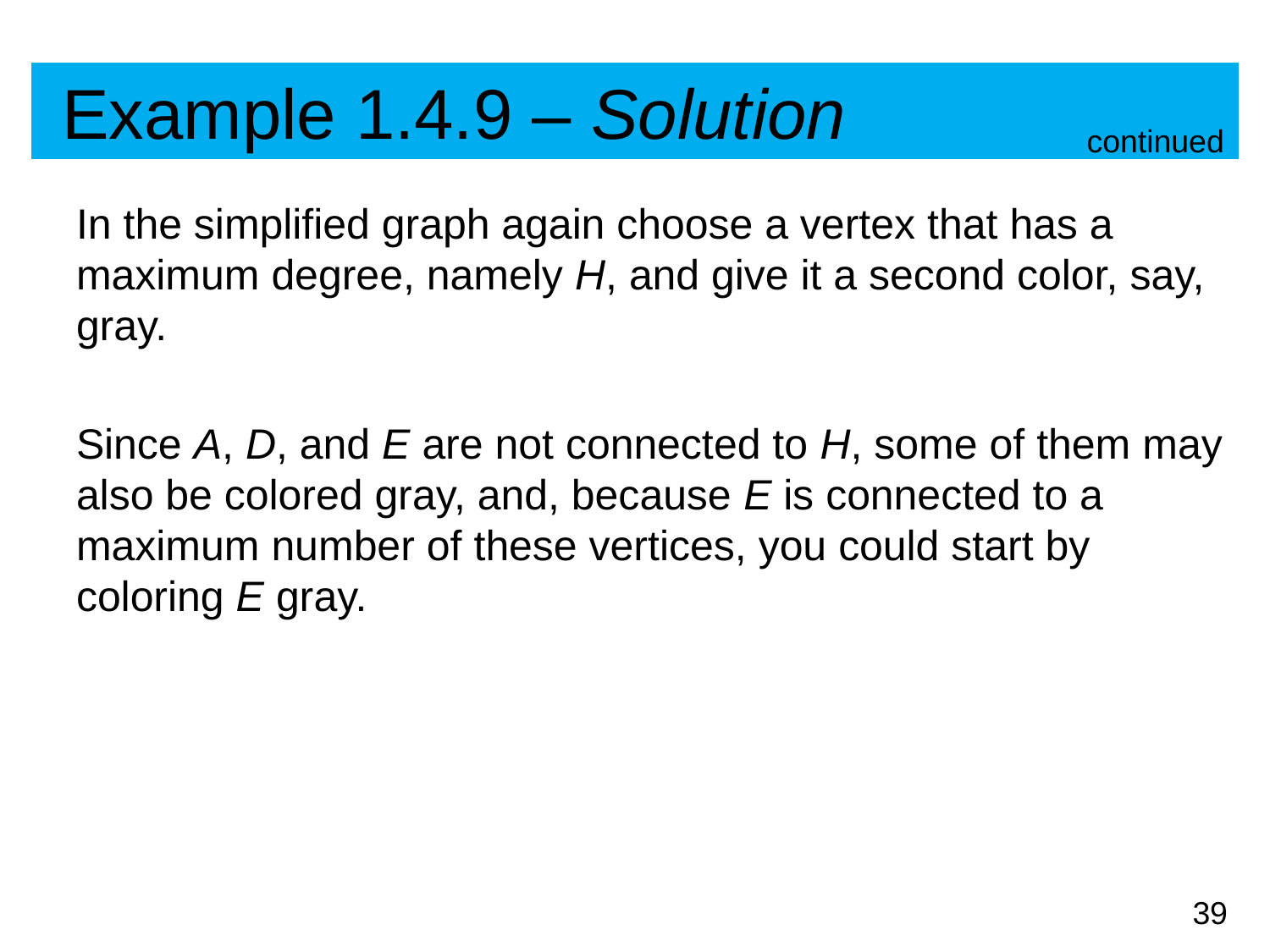

# Example 1.4.9 – Solution
continued
In the simplified graph again choose a vertex that has a maximum degree, namely H, and give it a second color, say, gray.

Since A, D, and E are not connected to H, some of them may also be colored gray, and, because E is connected to a maximum number of these vertices, you could start by coloring E gray.